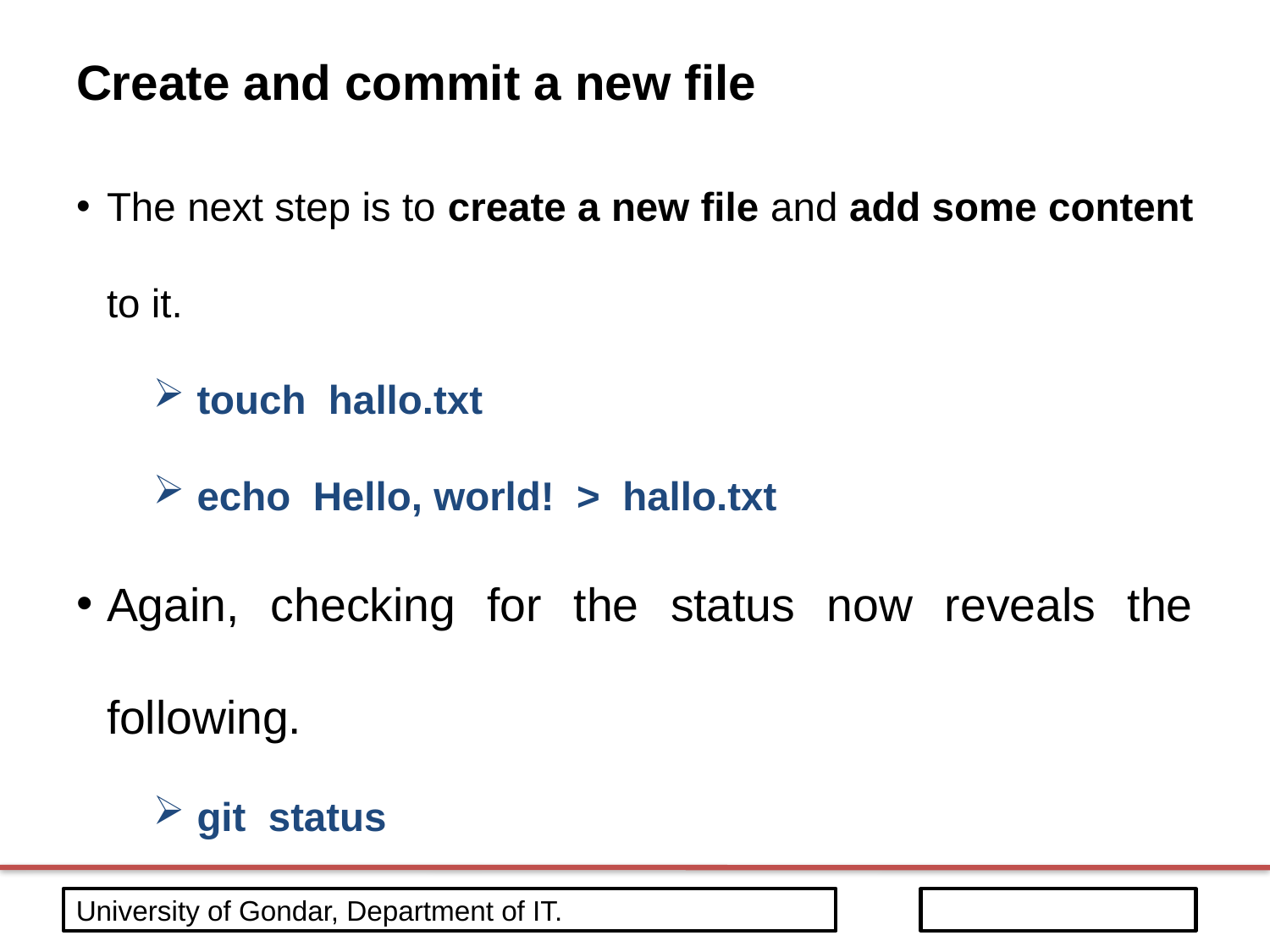

# Create and commit a new file
The next step is to create a new file and add some content to it.
touch  hallo.txt
echo  Hello, world!  >  hallo.txt
Again, checking for the status now reveals the following.
git  status